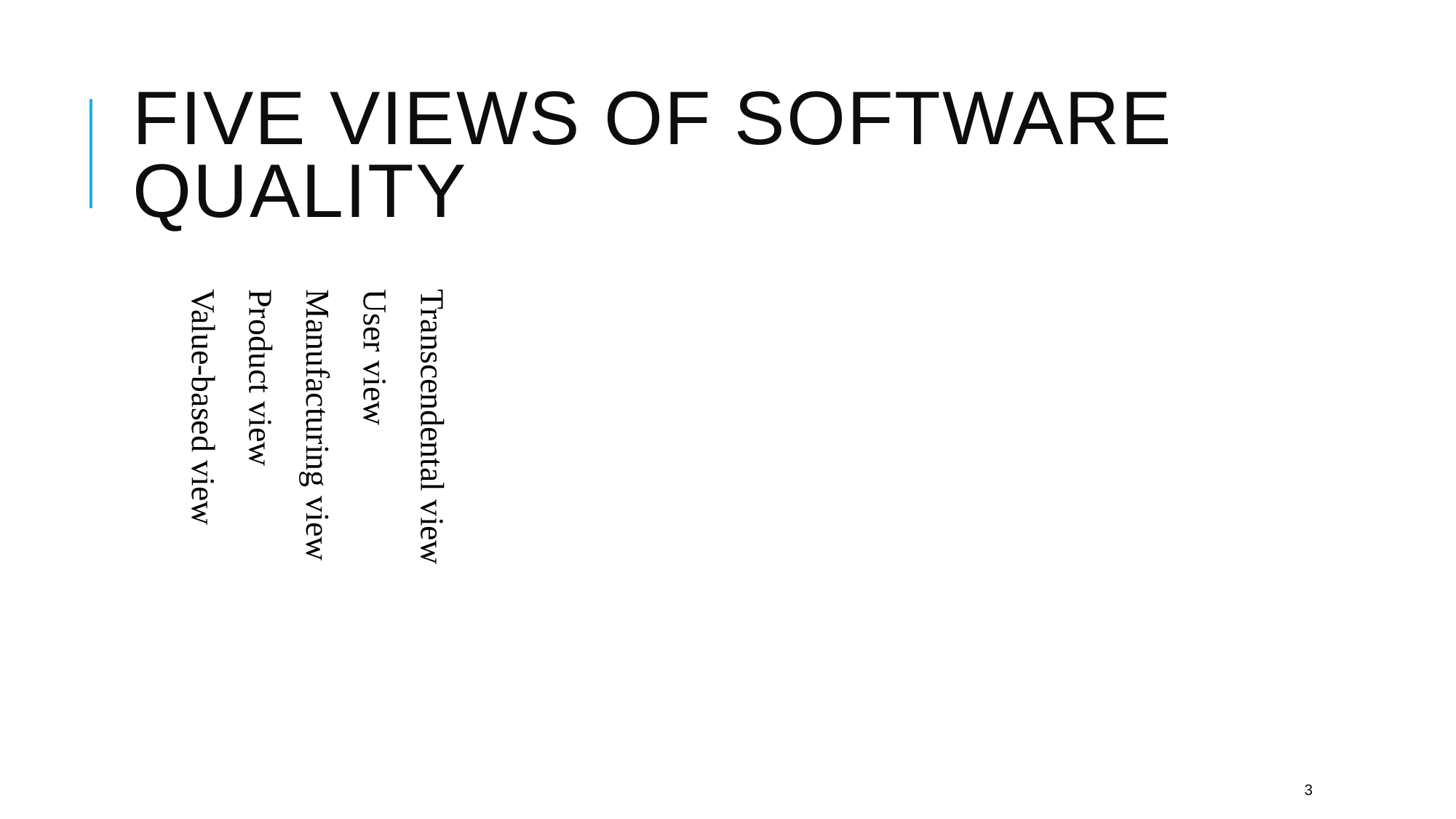

Five Views of Software Quality
Transcendental view
User view
Manufacturing view
Product view
Value-based view

3